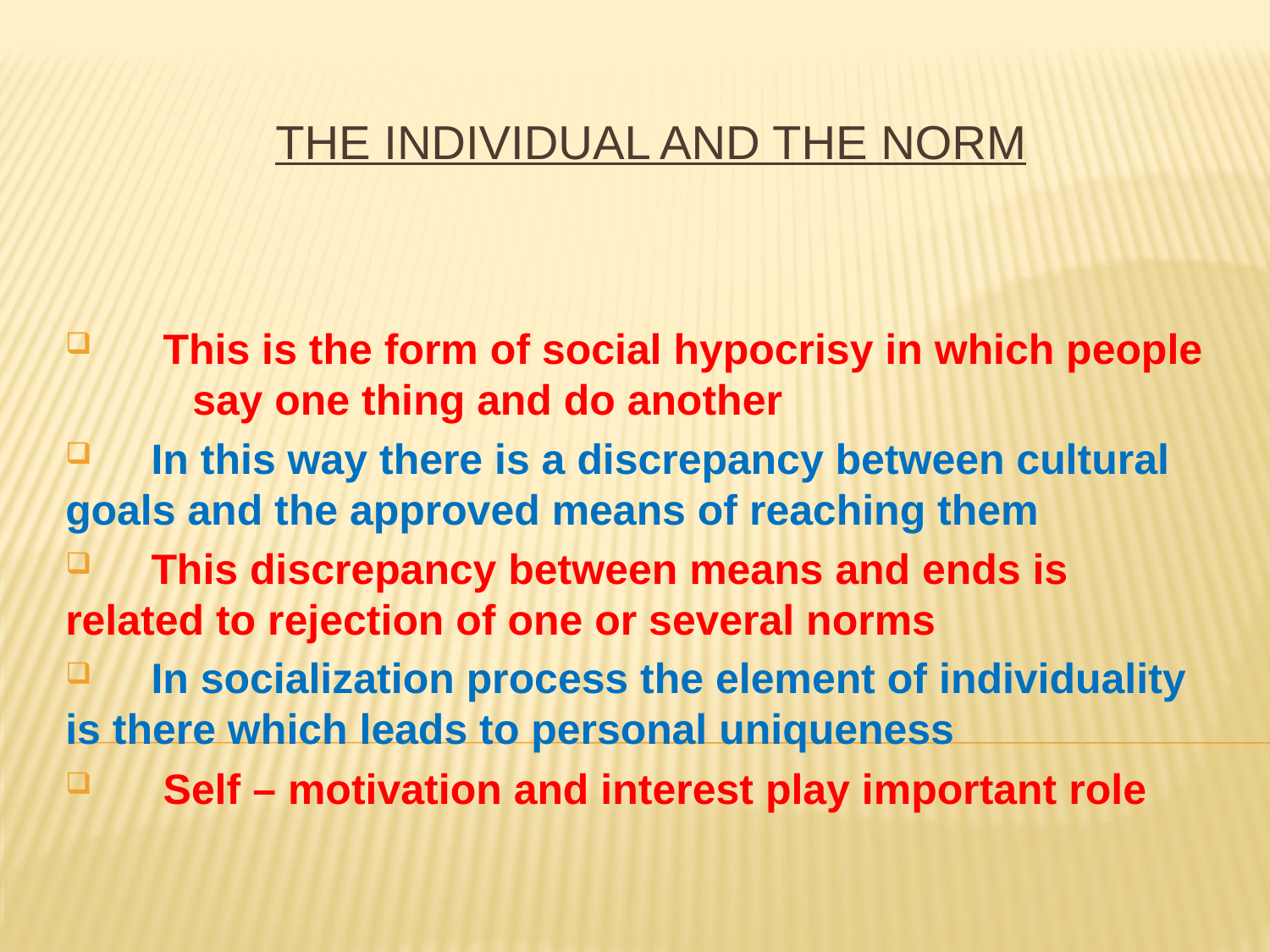

# THE INDIVIDUAL AND THE NORM
      This is the form of social hypocrisy in which people 	say one thing and do another
     In this way there is a discrepancy between cultural 	goals and the approved means of reaching them
     This discrepancy between means and ends is 	related to rejection of one or several norms
     In socialization process the element of individuality 	is there which leads to personal uniqueness
      Self – motivation and interest play important role